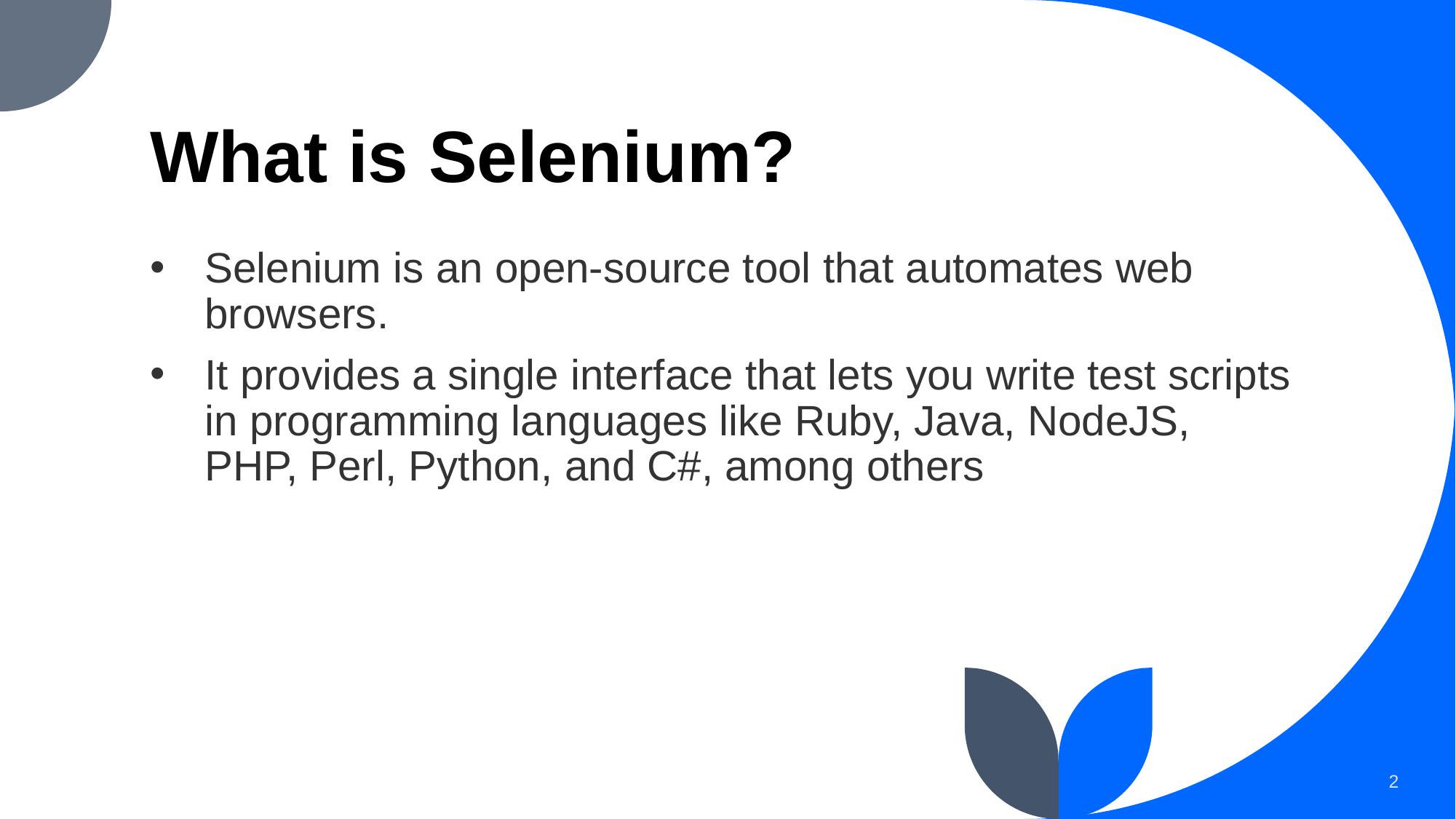

# What is Selenium?
Selenium is an open-source tool that automates web browsers.
It provides a single interface that lets you write test scripts in programming languages like Ruby, Java, NodeJS, PHP, Perl, Python, and C#, among others
2